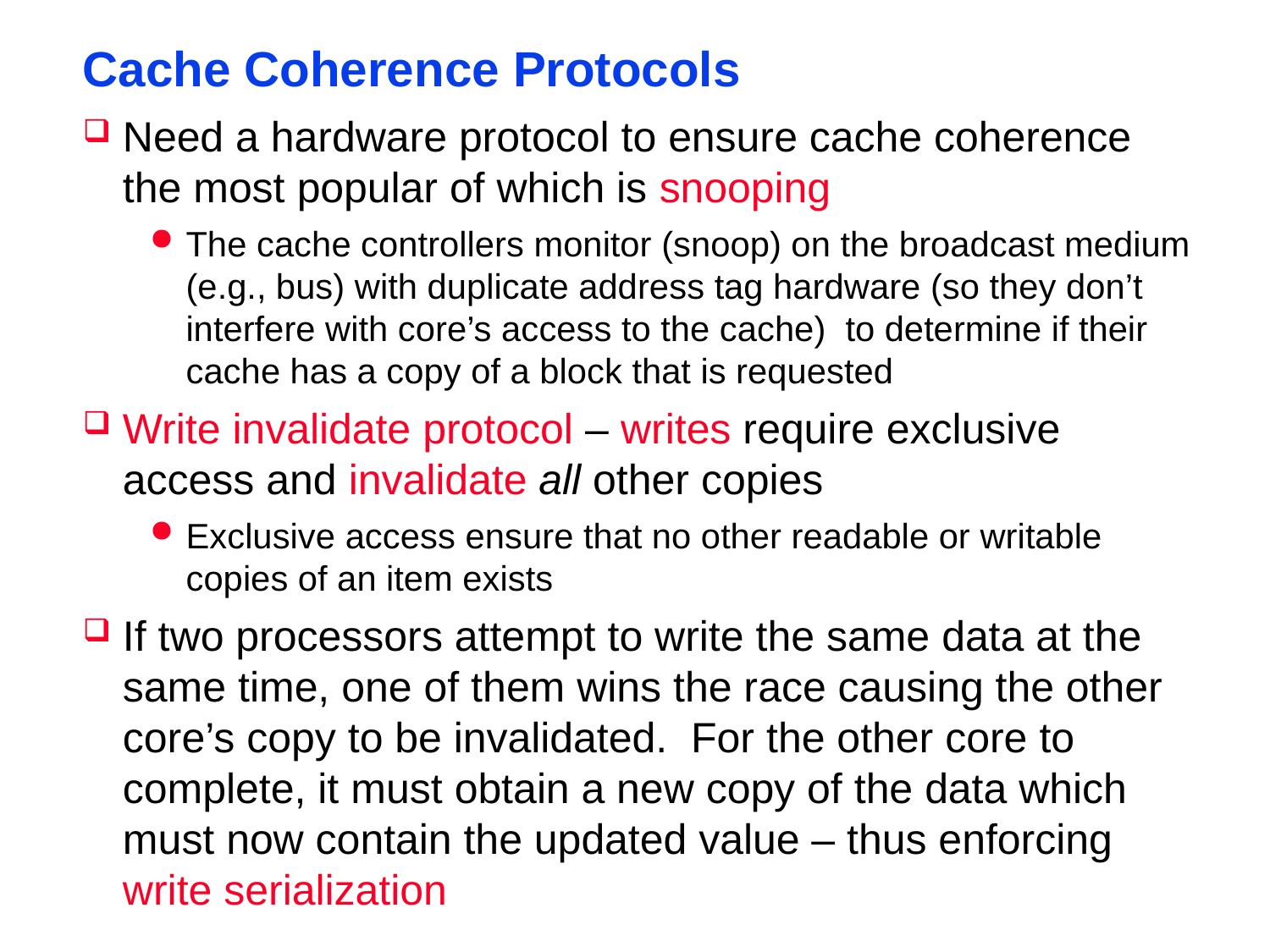

# Cache Coherence Protocols
Need a hardware protocol to ensure cache coherence the most popular of which is snooping
The cache controllers monitor (snoop) on the broadcast medium (e.g., bus) with duplicate address tag hardware (so they don’t interfere with core’s access to the cache)  to determine if their cache has a copy of a block that is requested
Write invalidate protocol – writes require exclusive access and invalidate all other copies
Exclusive access ensure that no other readable or writable copies of an item exists
If two processors attempt to write the same data at the same time, one of them wins the race causing the other core’s copy to be invalidated.  For the other core to complete, it must obtain a new copy of the data which must now contain the updated value – thus enforcing write serialization